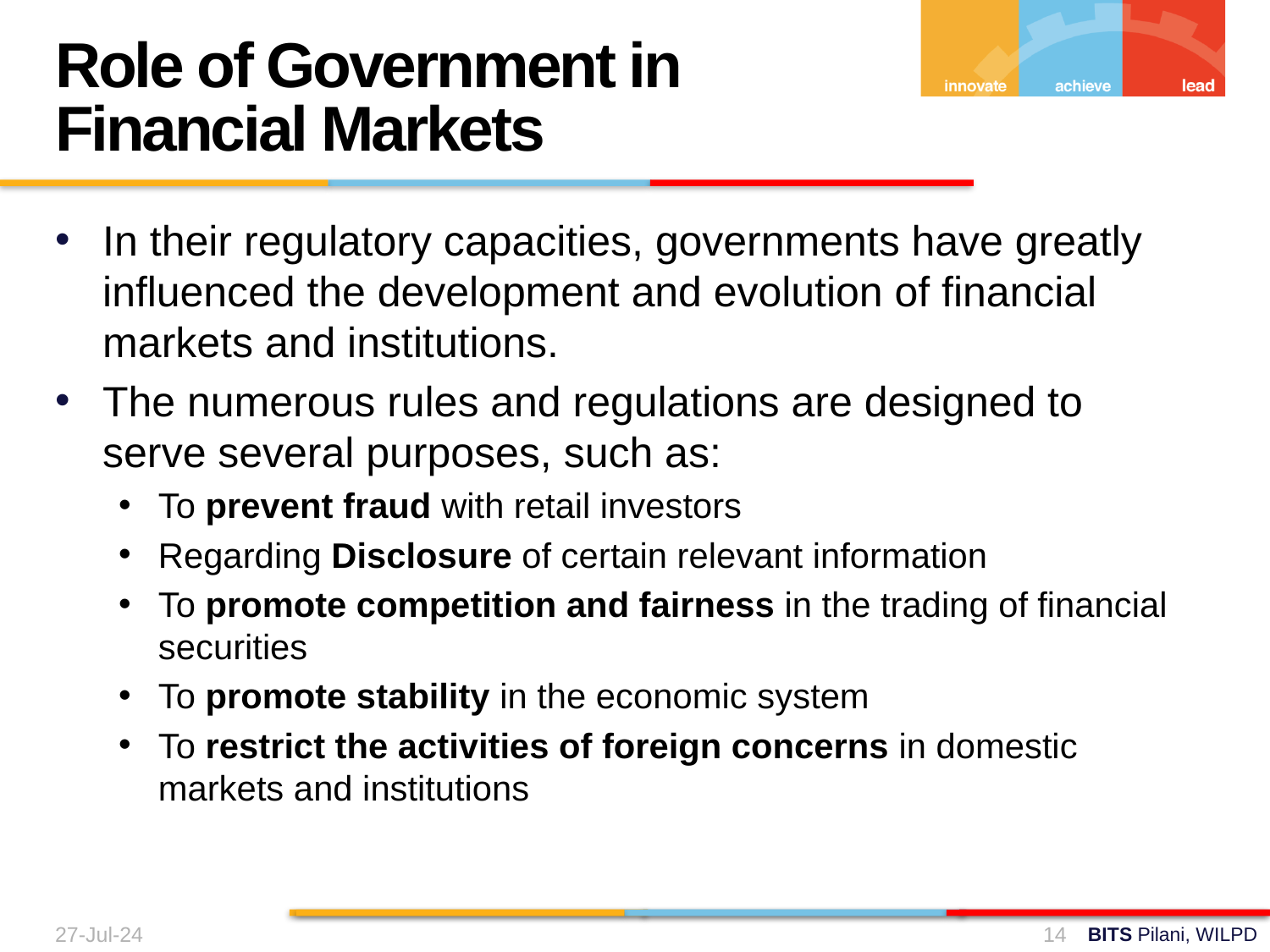

Role of Government in Financial Markets
In their regulatory capacities, governments have greatly influenced the development and evolution of financial markets and institutions.
The numerous rules and regulations are designed to serve several purposes, such as:
To prevent fraud with retail investors
Regarding Disclosure of certain relevant information
To promote competition and fairness in the trading of financial securities
To promote stability in the economic system
To restrict the activities of foreign concerns in domestic markets and institutions

27-Jul-24
14